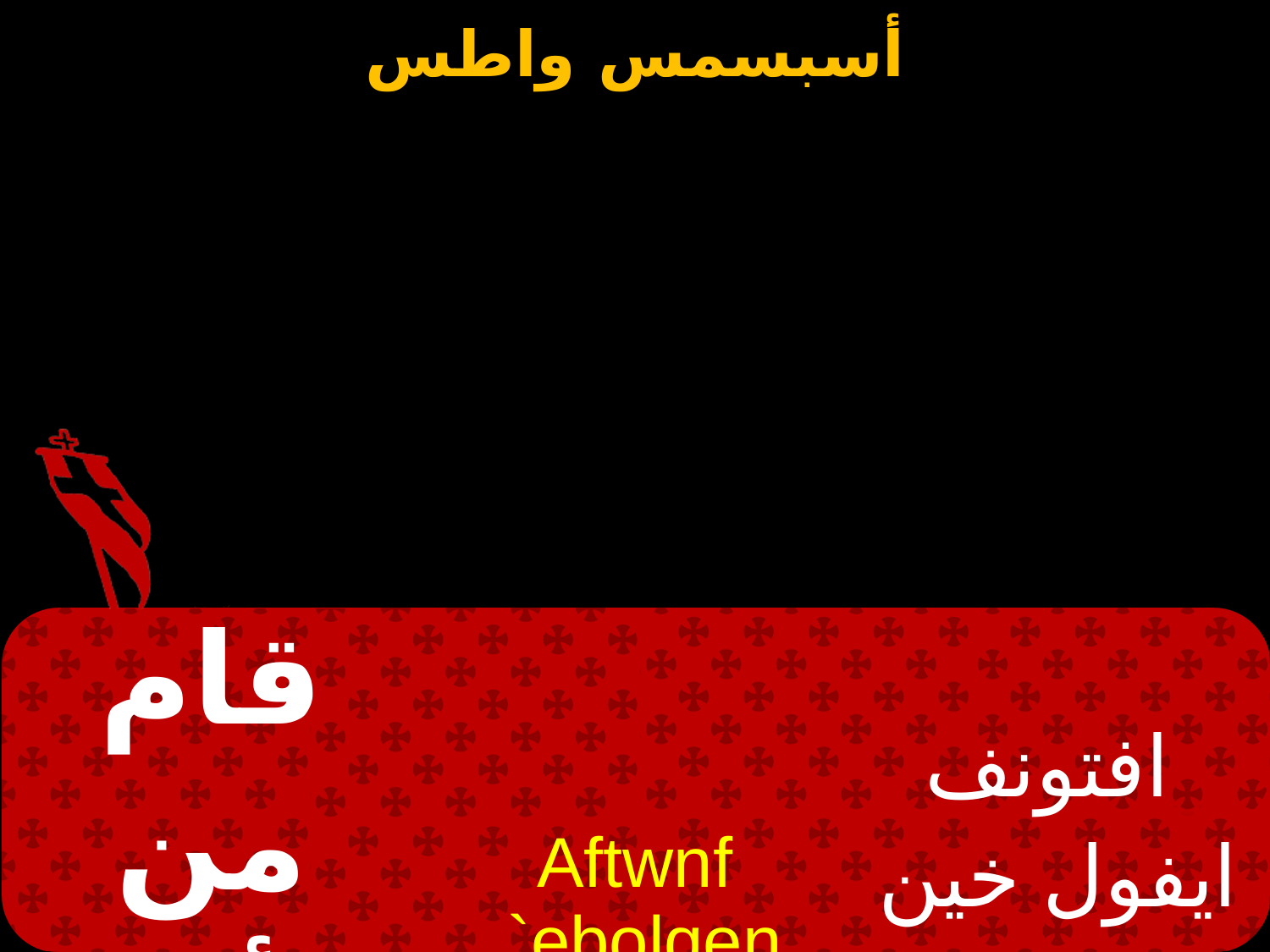

| قام من الأموات | Aftwnf `ebolqen nye;mwout | افتونف ايفول خين ني ايث موؤت |
| --- | --- | --- |